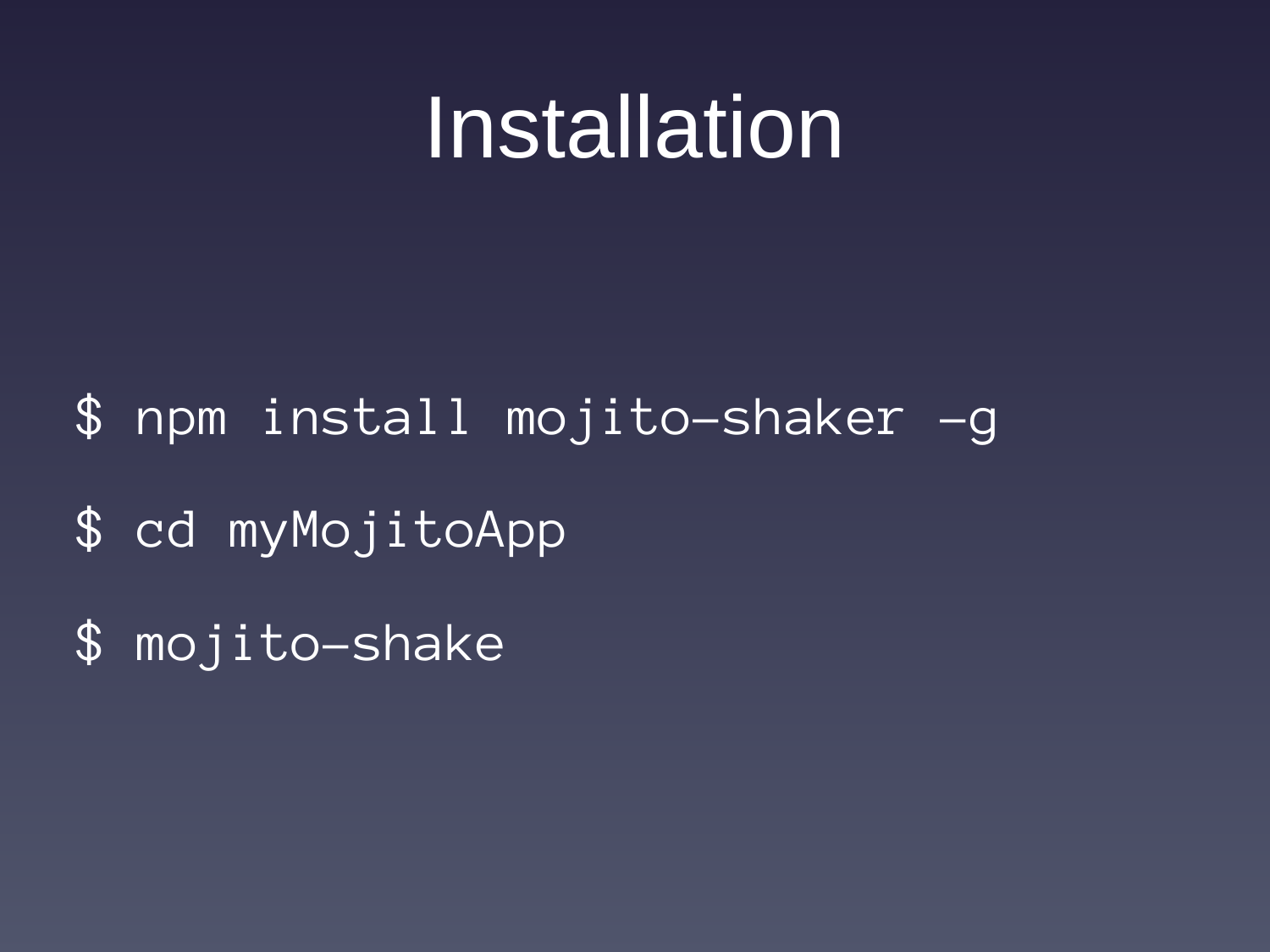

# Installation
$ npm install mojito-shaker -g
$ cd myMojitoApp
$ mojito-shake